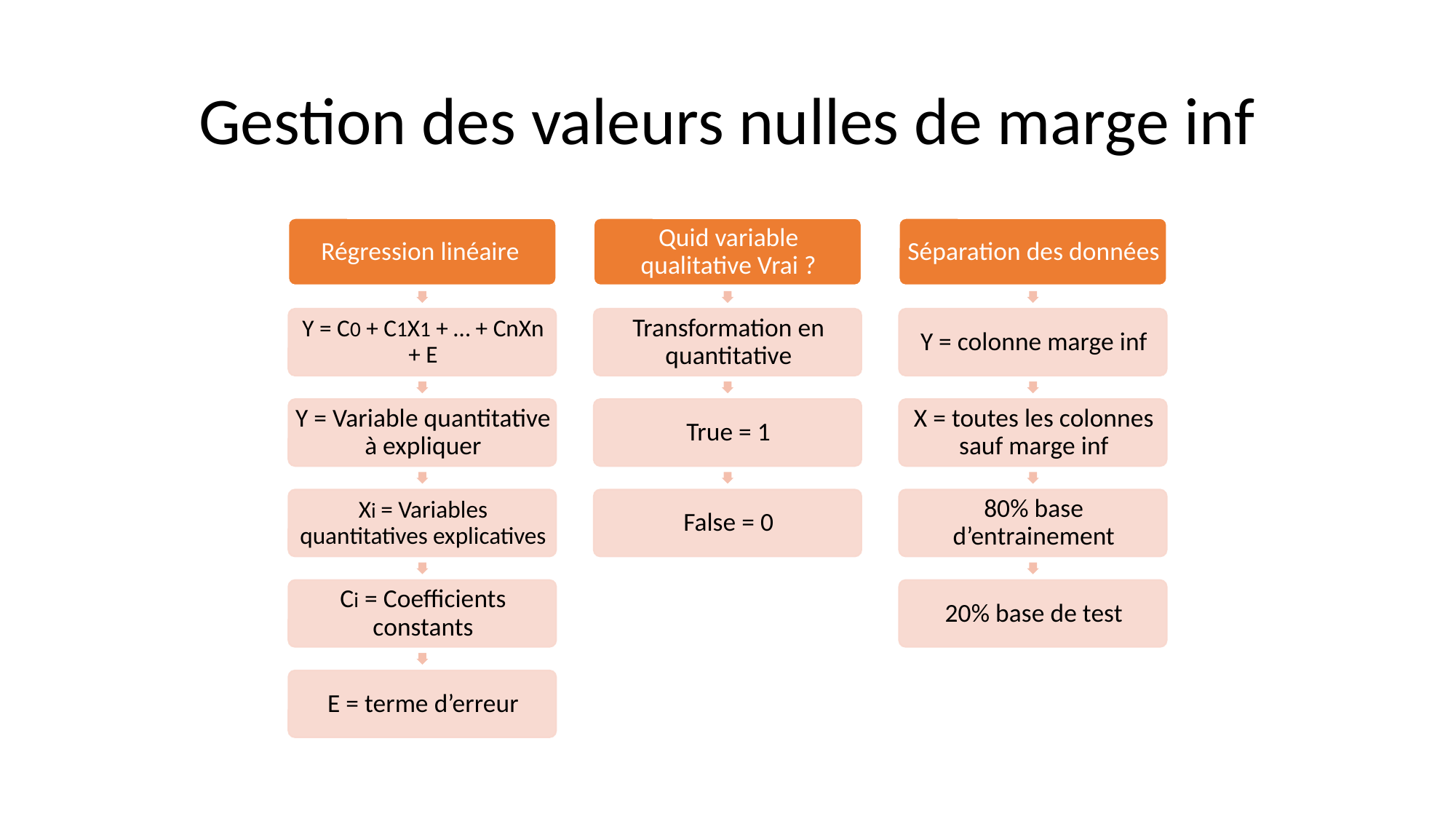

# Gestion des valeurs nulles de marge inf
Régression linéaire
Y = C0 + C1X1 + … + CnXn + E
Y = Variable quantitative à expliquer
Xi = Variables quantitatives explicatives
Ci = Coefficients constants
E = terme d’erreur
Quid variable qualitative Vrai ?
Transformation en quantitative
True = 1
False = 0
Séparation des données
Y = colonne marge inf
X = toutes les colonnes sauf marge inf
80% base d’entrainement
20% base de test